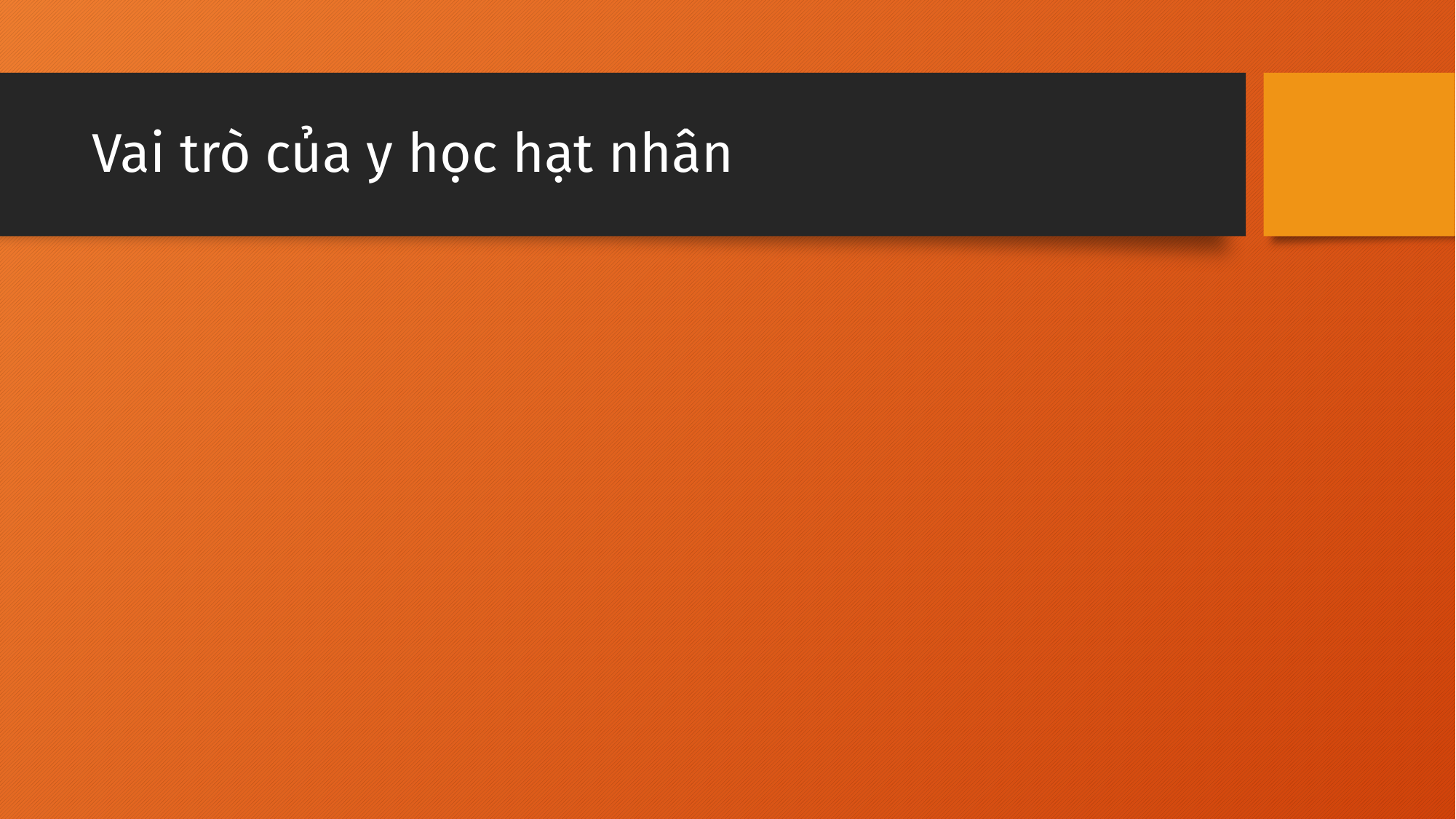

# Vai trò của y học hạt nhân